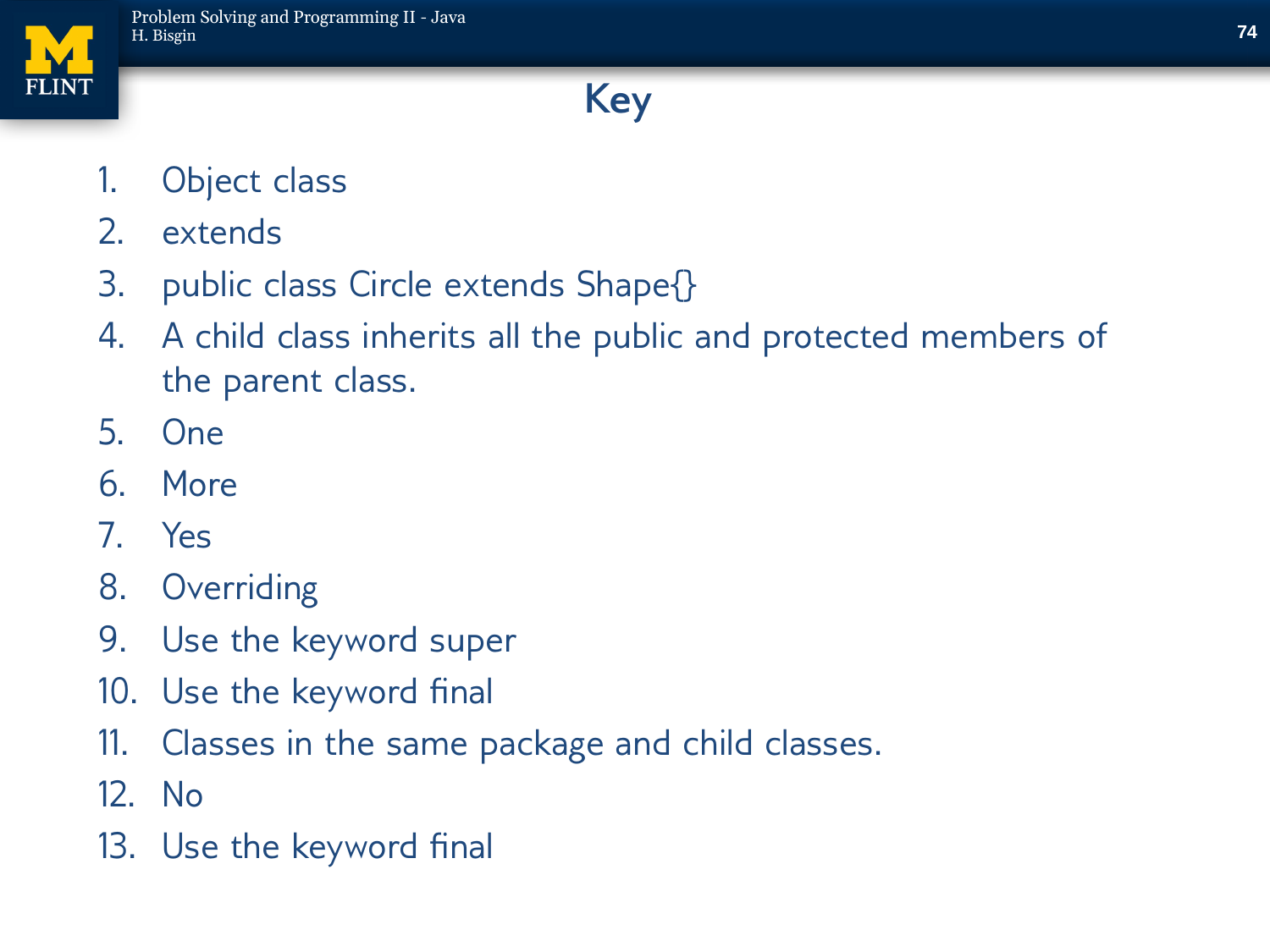

74
# Key
Object class
extends
public class Circle extends Shape{}
A child class inherits all the public and protected members of the parent class.
One
More
Yes
Overriding
Use the keyword super
Use the keyword final
Classes in the same package and child classes.
No
Use the keyword final